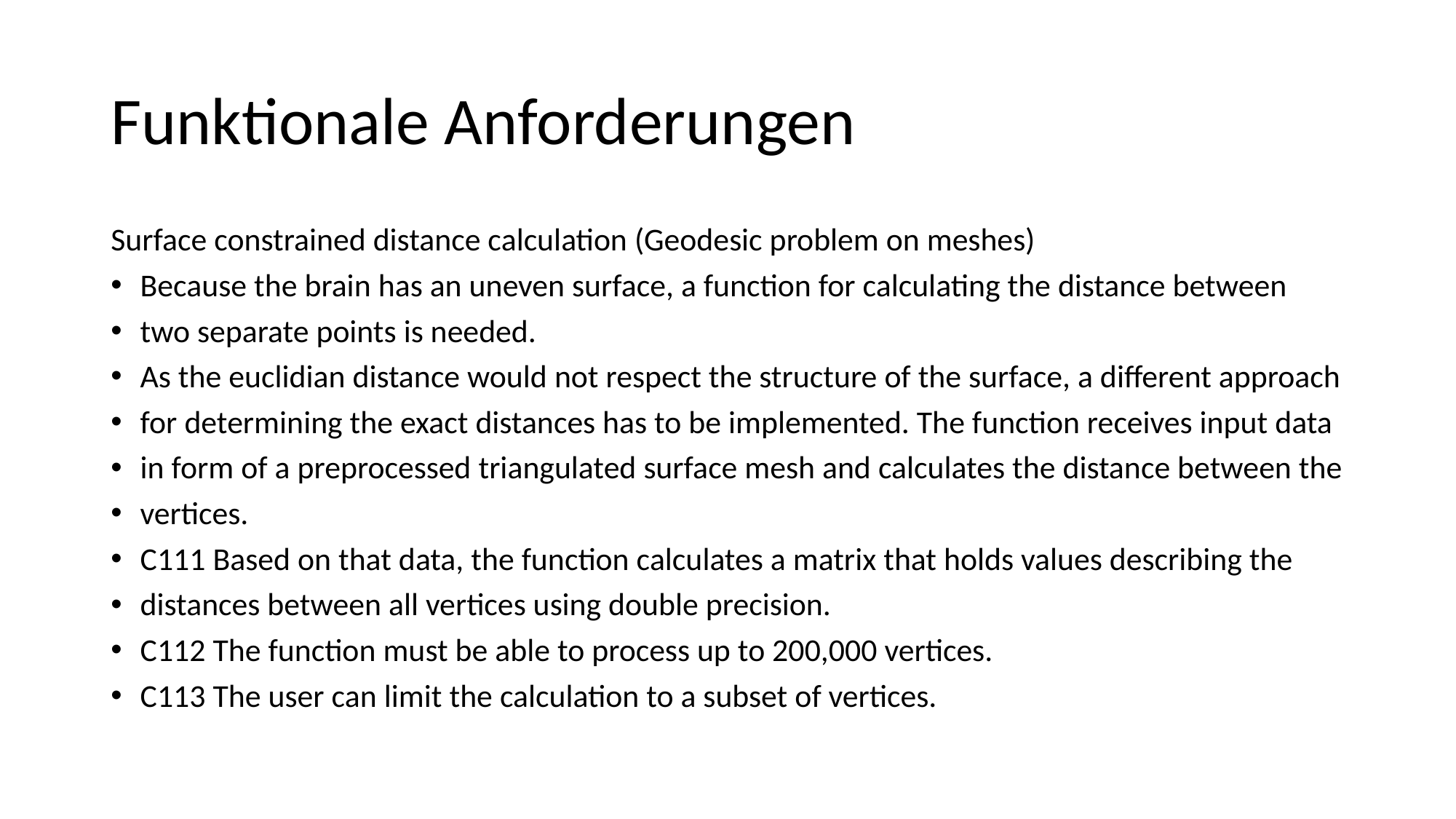

# Funktionale Anforderungen
Surface constrained distance calculation (Geodesic problem on meshes)
Because the brain has an uneven surface, a function for calculating the distance between
two separate points is needed.
As the euclidian distance would not respect the structure of the surface, a different approach
for determining the exact distances has to be implemented. The function receives input data
in form of a preprocessed triangulated surface mesh and calculates the distance between the
vertices.
C111 Based on that data, the function calculates a matrix that holds values describing the
distances between all vertices using double precision.
C112 The function must be able to process up to 200,000 vertices.
C113 The user can limit the calculation to a subset of vertices.